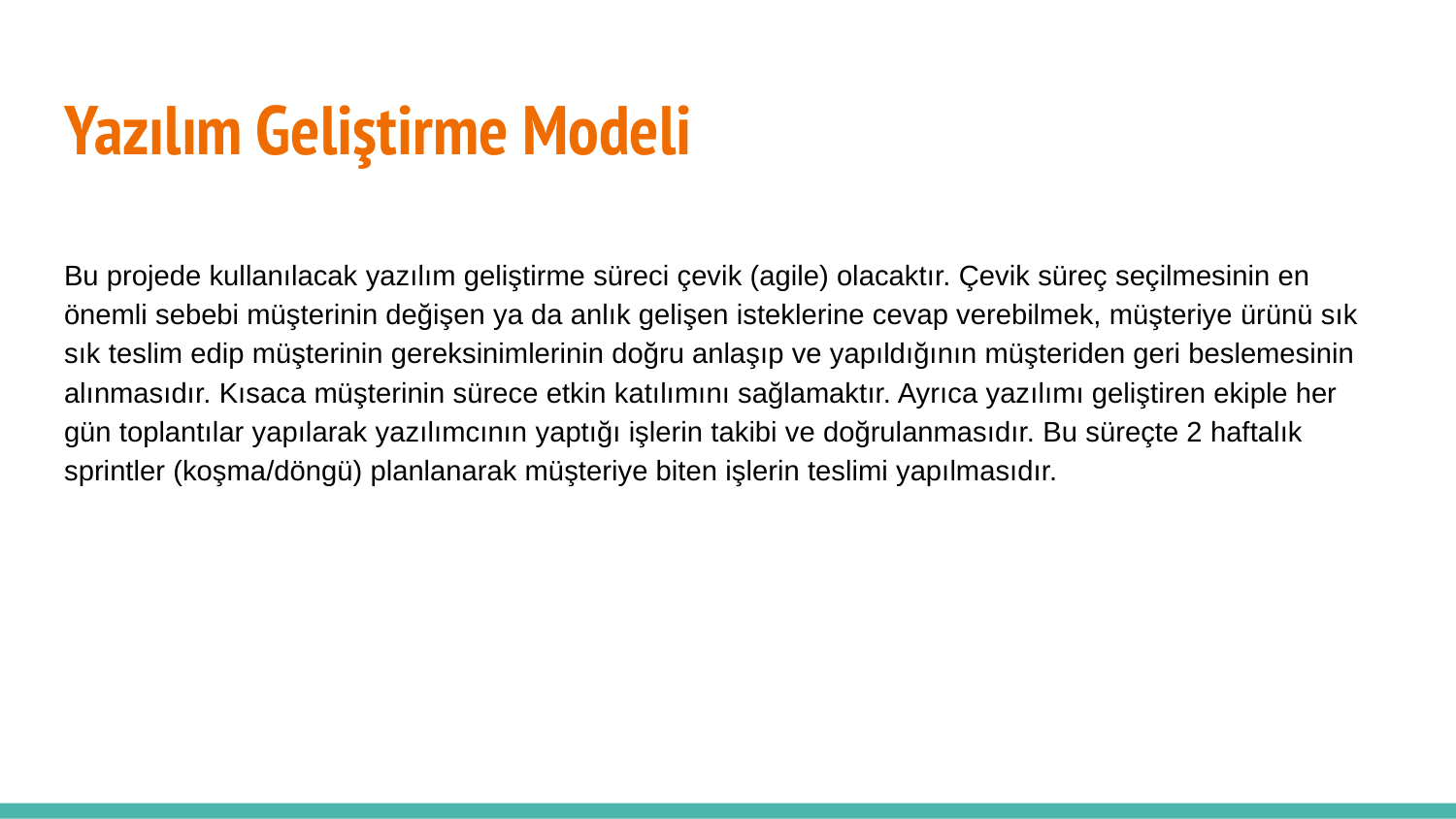

# Yazılım Geliştirme Modeli
Bu projede kullanılacak yazılım geliştirme süreci çevik (agile) olacaktır. Çevik süreç seçilmesinin en önemli sebebi müşterinin değişen ya da anlık gelişen isteklerine cevap verebilmek, müşteriye ürünü sık sık teslim edip müşterinin gereksinimlerinin doğru anlaşıp ve yapıldığının müşteriden geri beslemesinin alınmasıdır. Kısaca müşterinin sürece etkin katılımını sağlamaktır. Ayrıca yazılımı geliştiren ekiple her gün toplantılar yapılarak yazılımcının yaptığı işlerin takibi ve doğrulanmasıdır. Bu süreçte 2 haftalık sprintler (koşma/döngü) planlanarak müşteriye biten işlerin teslimi yapılmasıdır.